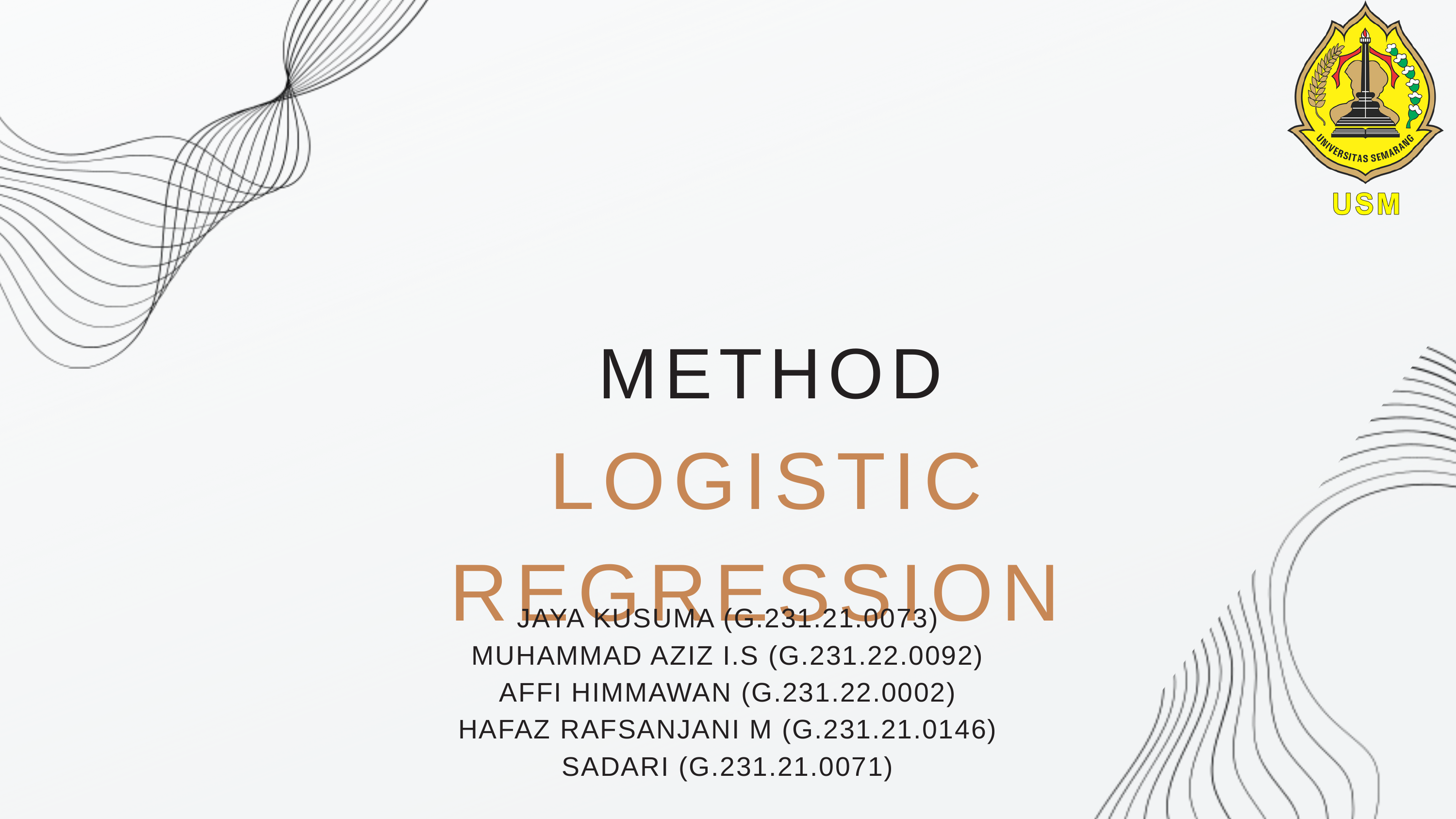

METHOD
LOGISTIC REGRESSION

JAYA KUSUMA (G.231.21.0073)
MUHAMMAD AZIZ I.S (G.231.22.0092)
AFFI HIMMAWAN (G.231.22.0002)
HAFAZ RAFSANJANI M (G.231.21.0146)
SADARI (G.231.21.0071)